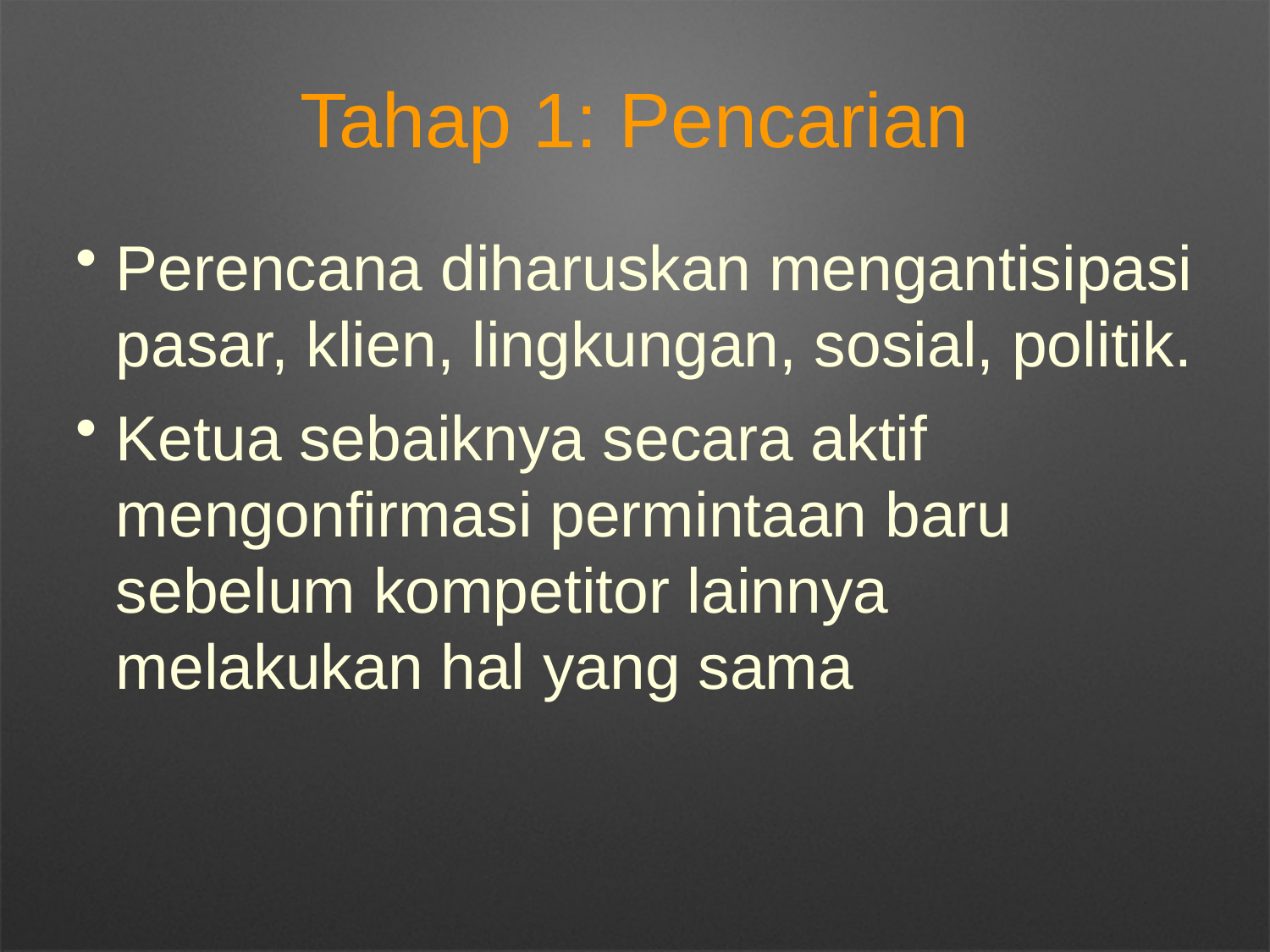

# Tahap 1: Pencarian
Perencana diharuskan mengantisipasi pasar, klien, lingkungan, sosial, politik.
Ketua sebaiknya secara aktif mengonfirmasi permintaan baru sebelum kompetitor lainnya melakukan hal yang sama